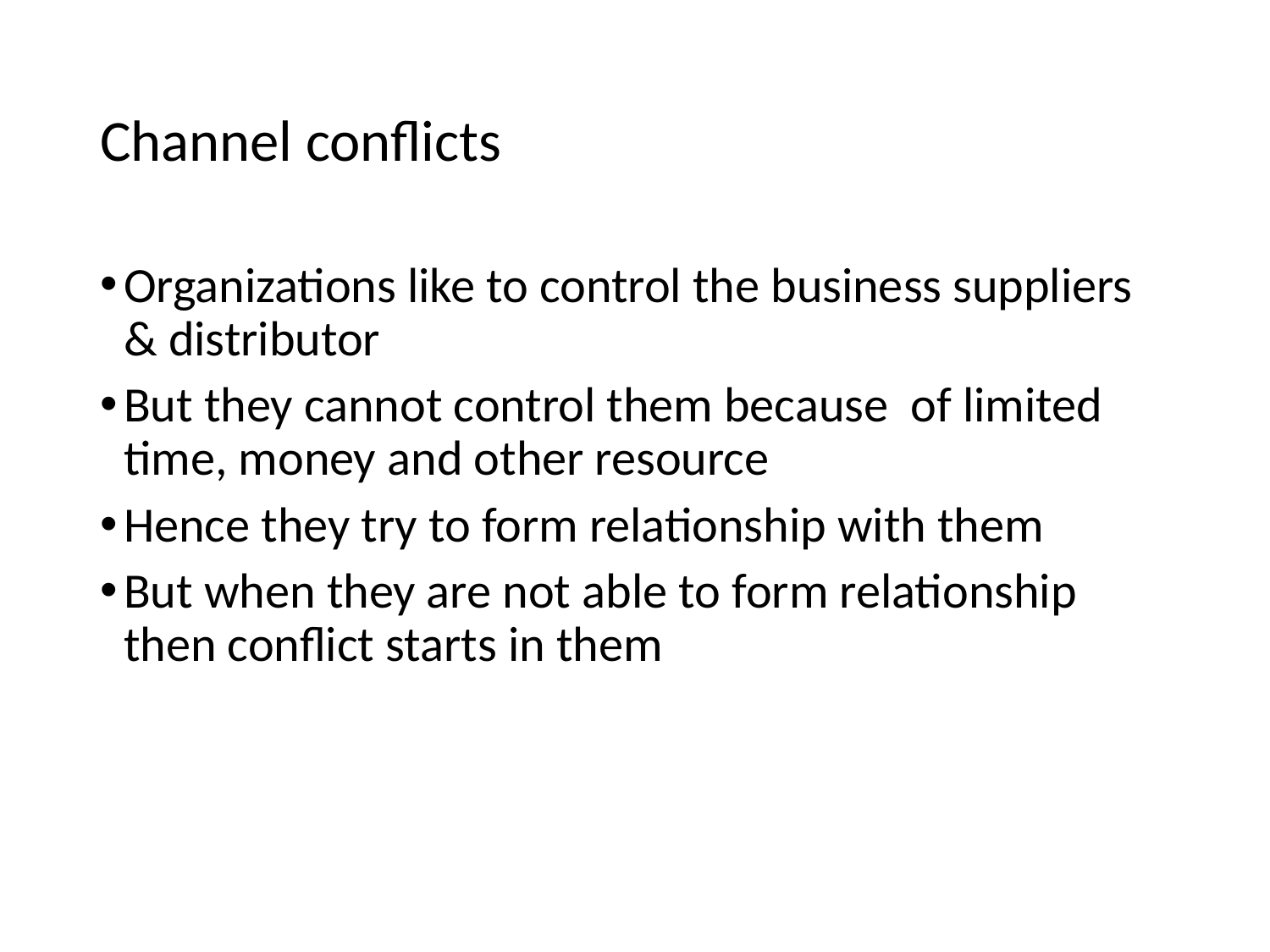

# Channel conflicts
Organizations like to control the business suppliers & distributor
But they cannot control them because  of limited time, money and other resource
Hence they try to form relationship with them
But when they are not able to form relationship then conflict starts in them